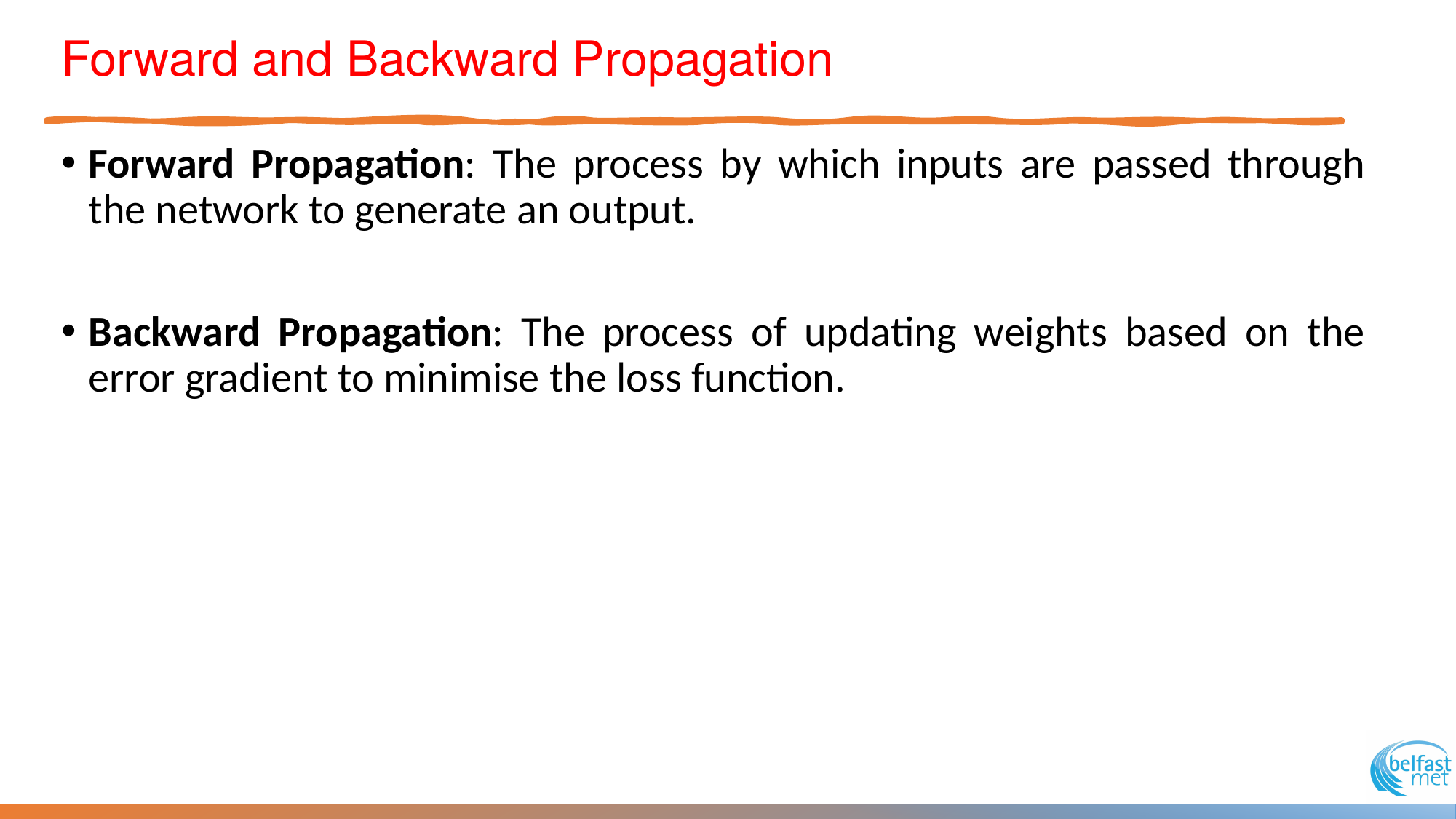

# Forward and Backward Propagation
Forward Propagation: The process by which inputs are passed through the network to generate an output.

Backward Propagation: The process of updating weights based on the error gradient to minimise the loss function.